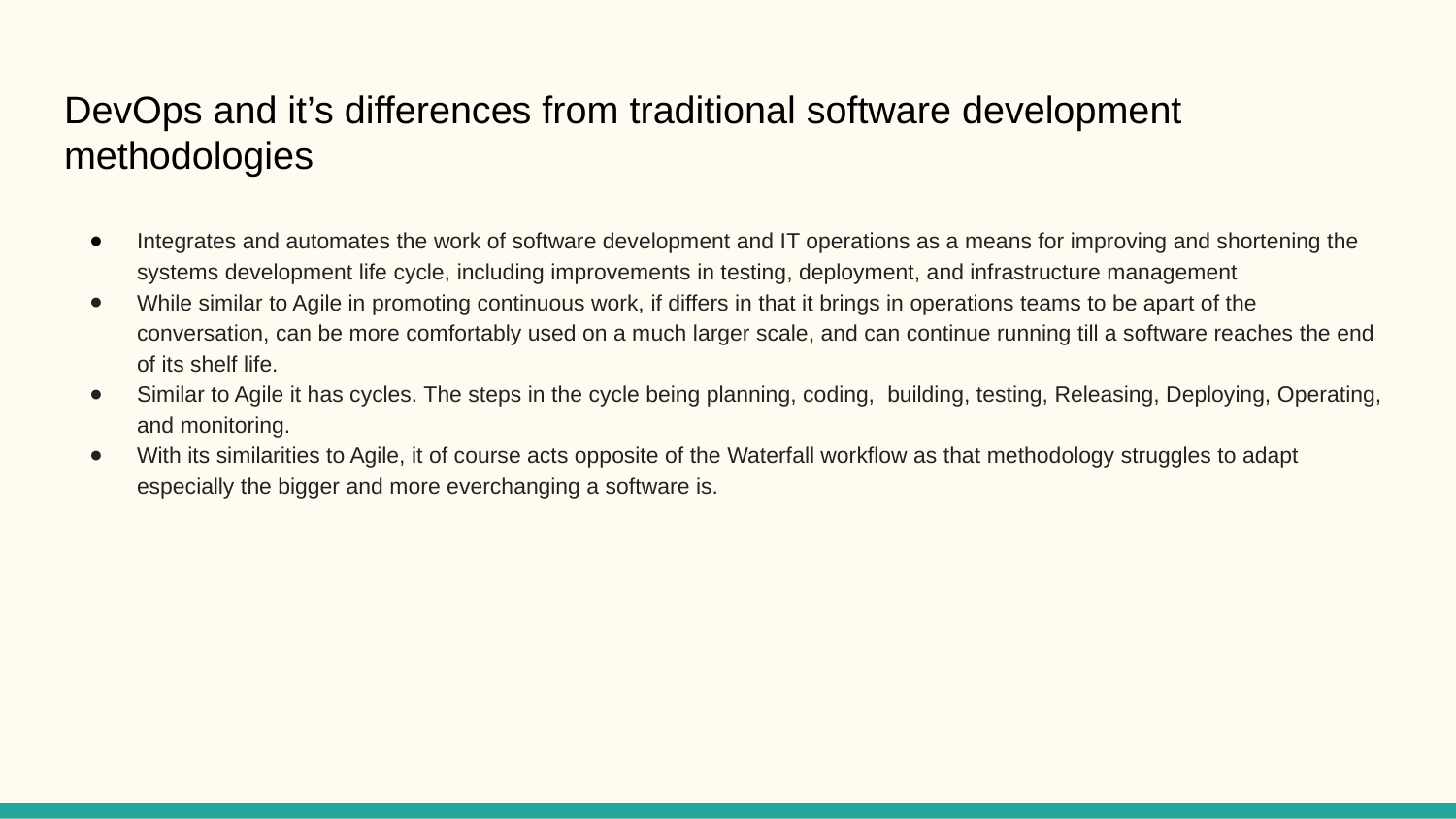

# DevOps and it’s differences from traditional software development methodologies

Integrates and automates the work of software development and IT operations as a means for improving and shortening the systems development life cycle, including improvements in testing, deployment, and infrastructure management
While similar to Agile in promoting continuous work, if differs in that it brings in operations teams to be apart of the conversation, can be more comfortably used on a much larger scale, and can continue running till a software reaches the end of its shelf life.
Similar to Agile it has cycles. The steps in the cycle being planning, coding,  building, testing, Releasing, Deploying, Operating, and monitoring.
With its similarities to Agile, it of course acts opposite of the Waterfall workflow as that methodology struggles to adapt especially the bigger and more everchanging a software is.